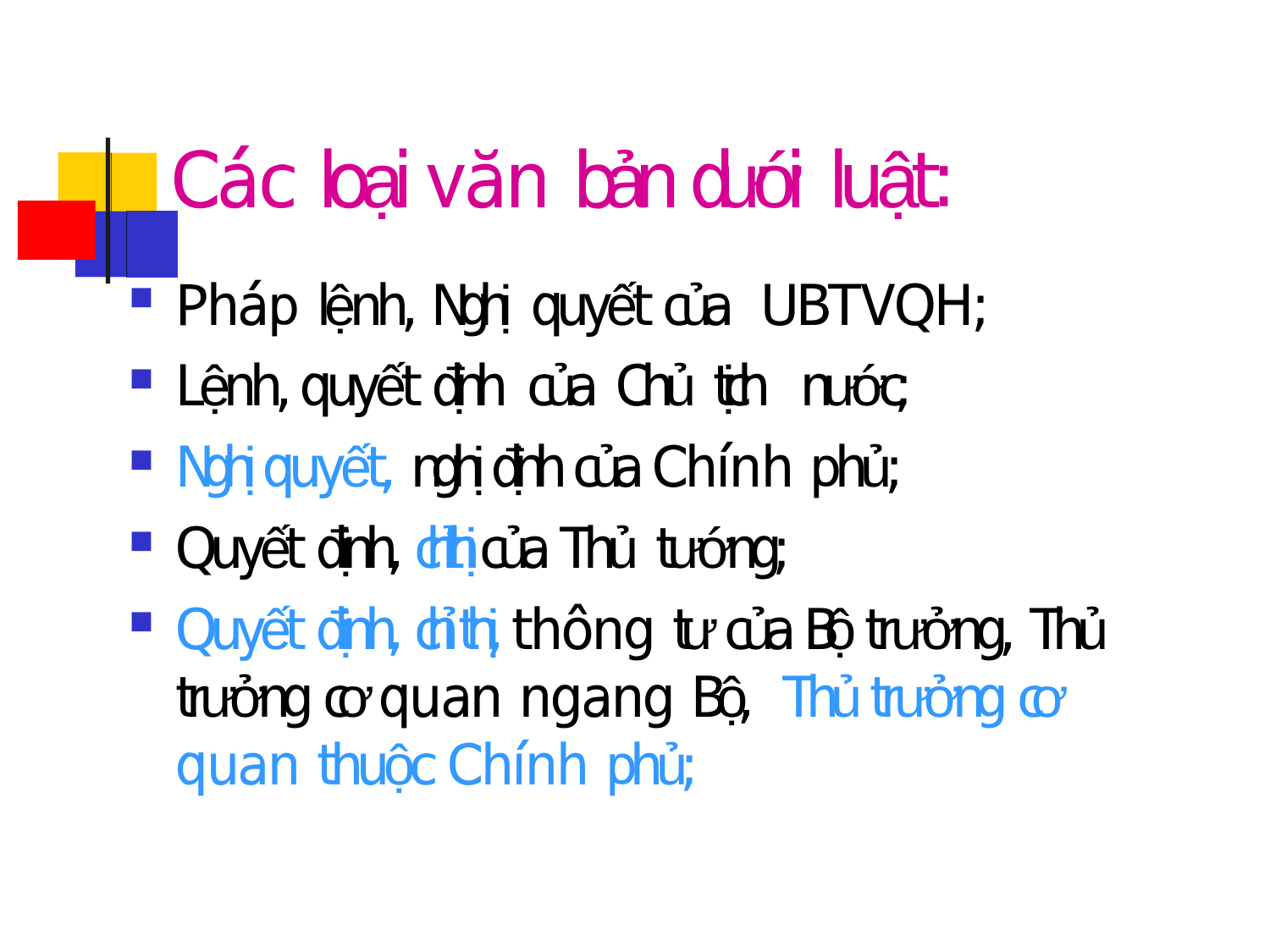

# Các loại văn bản dưới luật:
Pháp lệnh, Nghị   quyết của  UBTVQH;
Lệnh, quyết định   của  Chủ  tịch   nước;
Nghị quyết, nghị định của Chính phủ;
Quyết định, chỉ thị của Thủ tướng;
Quyết định, chỉ thị, thông tư của Bộ  trưởng, Thủ trưởng cơ quan ngang Bộ,  Thủ trưởng cơ quan thuộc Chính phủ;